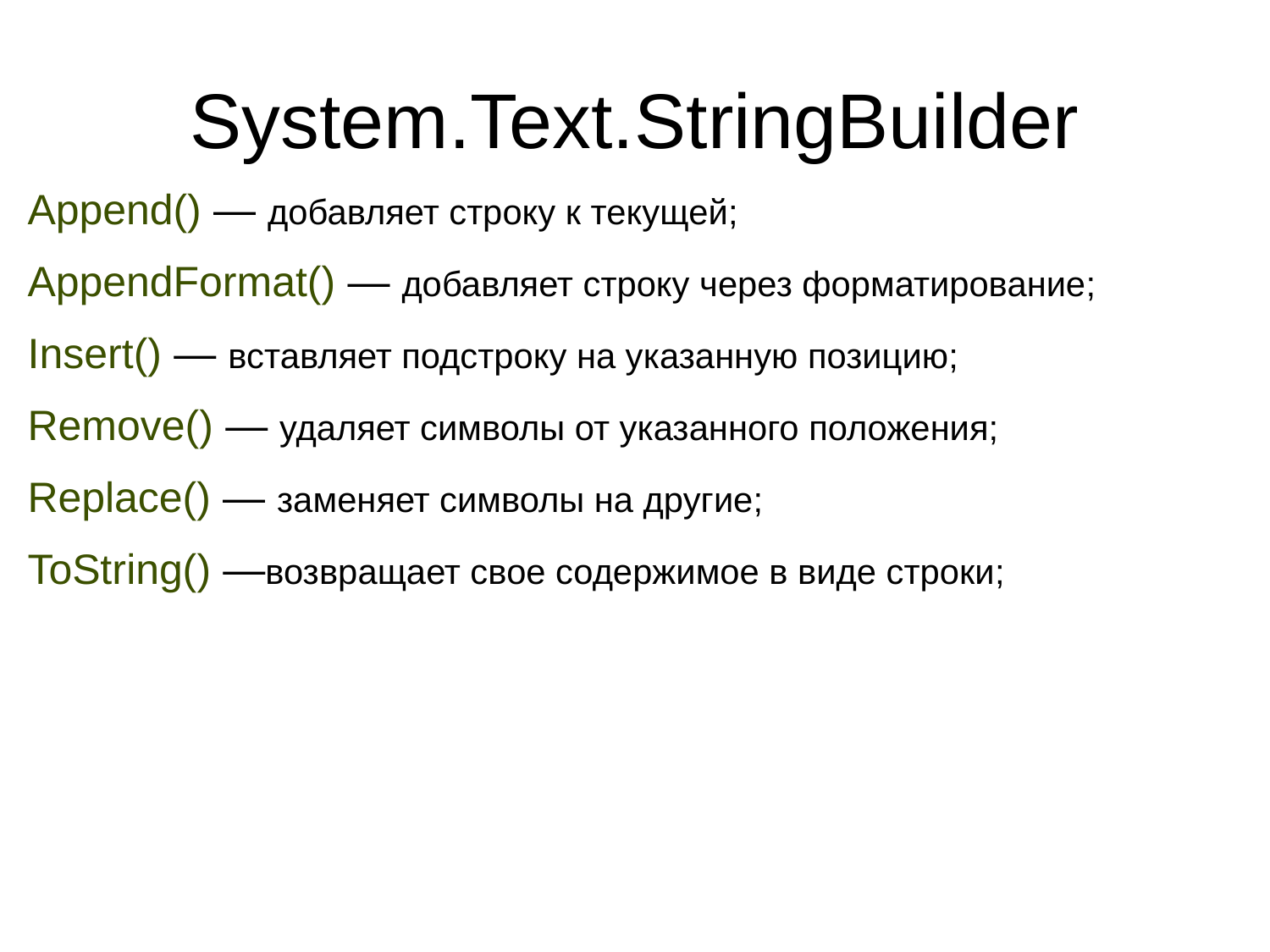

# System.Text.StringBuilder
Append() — добавляет строку к текущей;
AppendFormat() — добавляет строку через форматирование;
Insert() — вставляет подстроку на указанную позицию;
Remove() — удаляет символы от указанного положения;
Replace() — заменяет символы на другие;
ToString() —возвращает свое содержимое в виде строки;